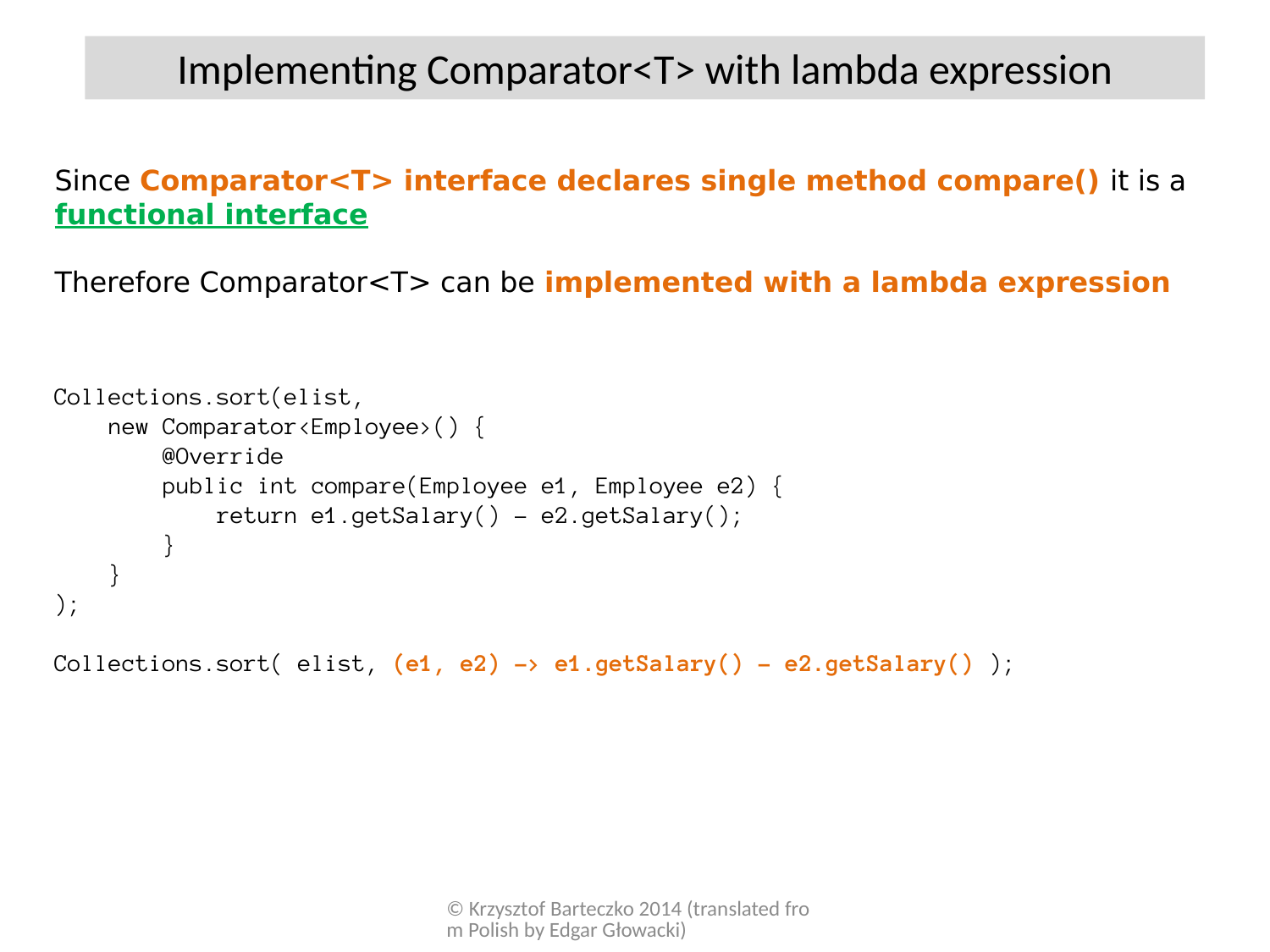

Implementing Comparator<T> with lambda expression
Since Comparator<T> interface declares single method compare() it is a functional interface

Therefore Comparator<T> can be implemented with a lambda expression
Collections.sort(elist,
    new Comparator<Employee>() {
        @Override
        public int compare(Employee e1, Employee e2) {
            return e1.getSalary() - e2.getSalary();
        }
    }
);

Collections.sort( elist, (e1, e2) -> e1.getSalary() - e2.getSalary() );
© Krzysztof Barteczko 2014 (translated from Polish by Edgar Głowacki)